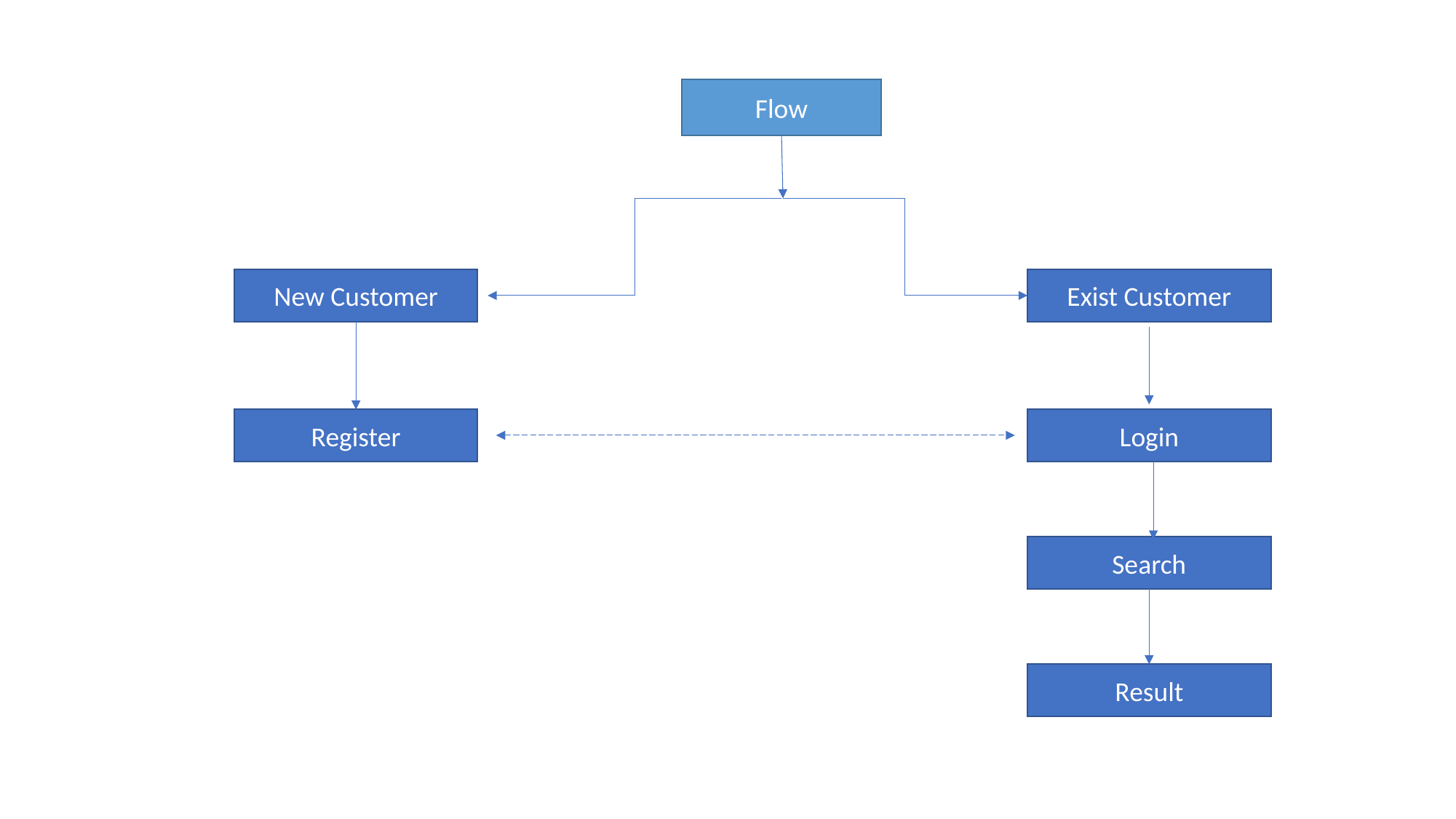

Flow
New Customer
Exist Customer
Login
Register
Search
Result